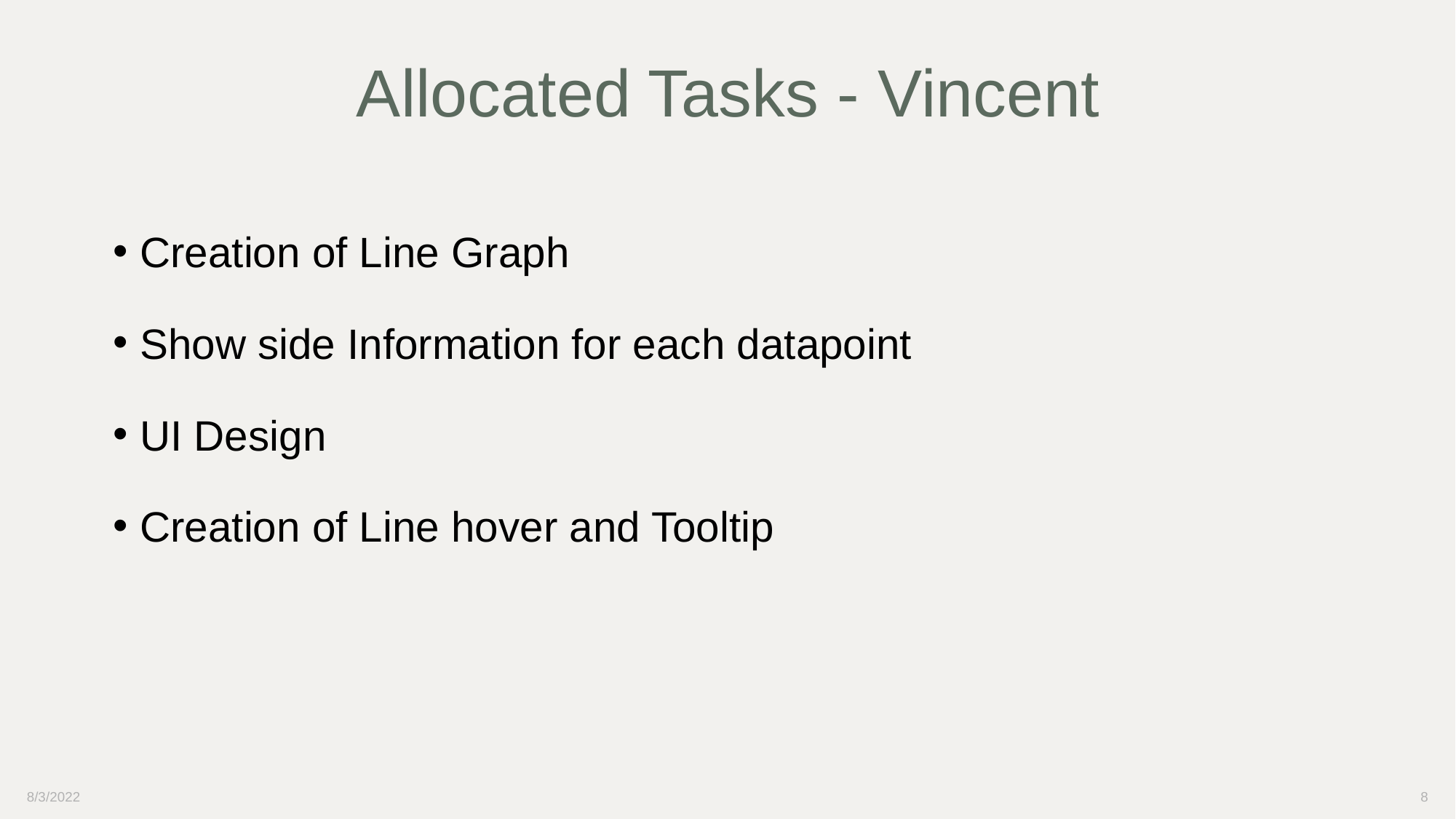

# Allocated Tasks - Vincent
Creation of Line Graph
Show side Information for each datapoint
UI Design
Creation of Line hover and Tooltip
8/3/2022
8